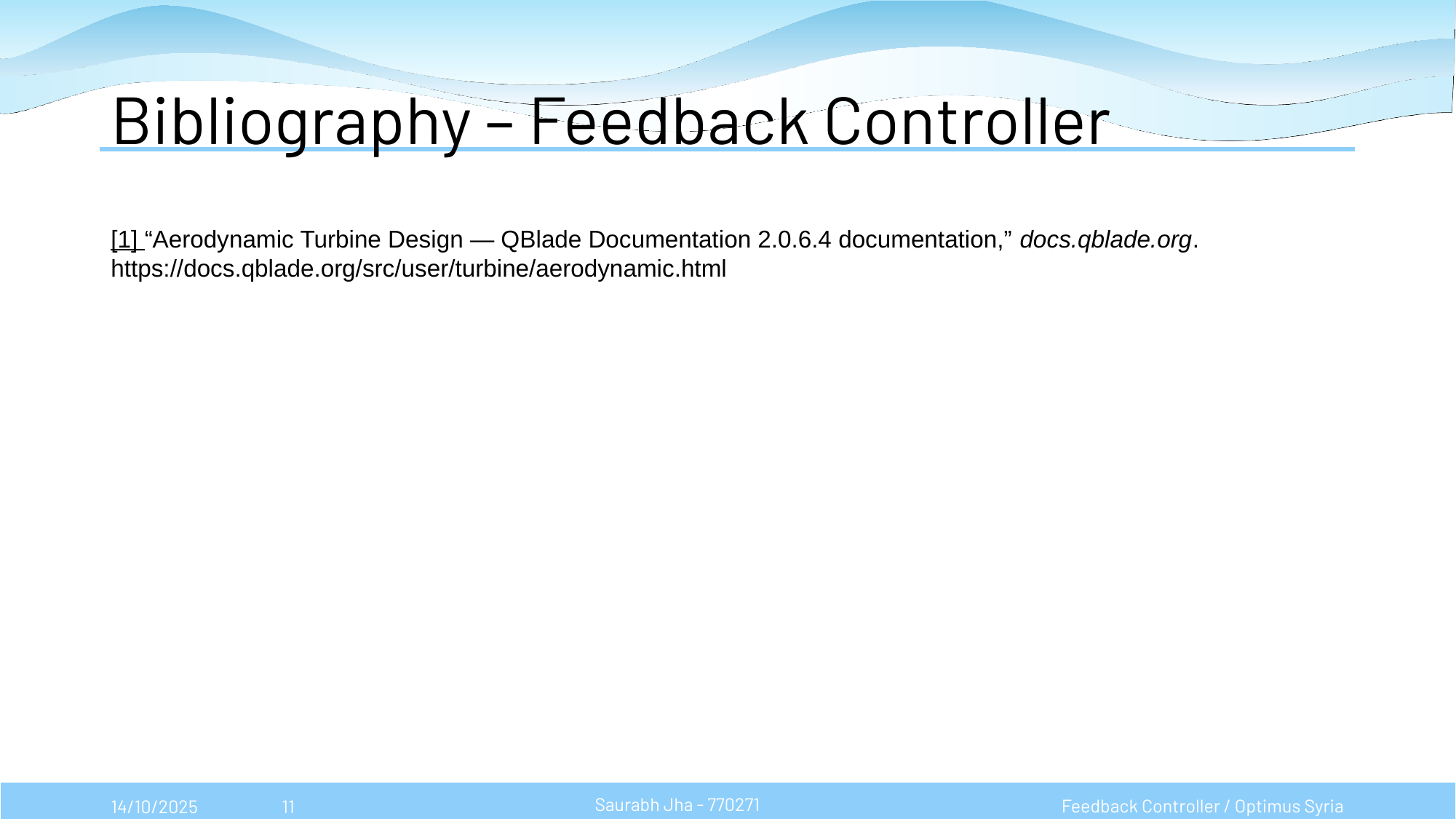

# Bibliography – Feedback Controller
[1] “Aerodynamic Turbine Design — QBlade Documentation 2.0.6.4 documentation,” docs.qblade.org. https://docs.qblade.org/src/user/turbine/aerodynamic.html

Saurabh Jha - 770271
Feedback Controller / Optimus Syria
14/10/2025
11